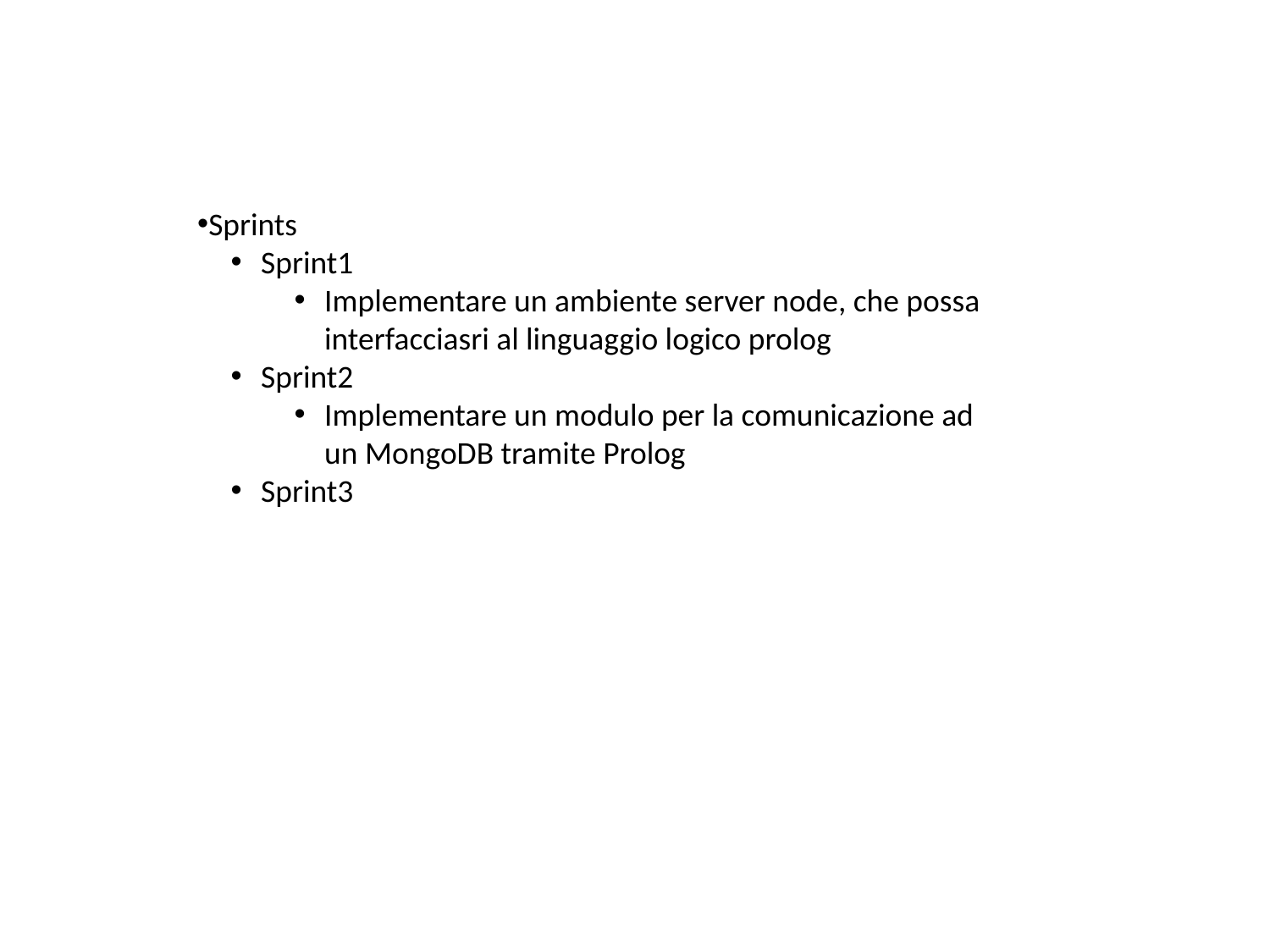

Sprints
Sprint1
Implementare un ambiente server node, che possa interfacciasri al linguaggio logico prolog
Sprint2
Implementare un modulo per la comunicazione ad un MongoDB tramite Prolog
Sprint3